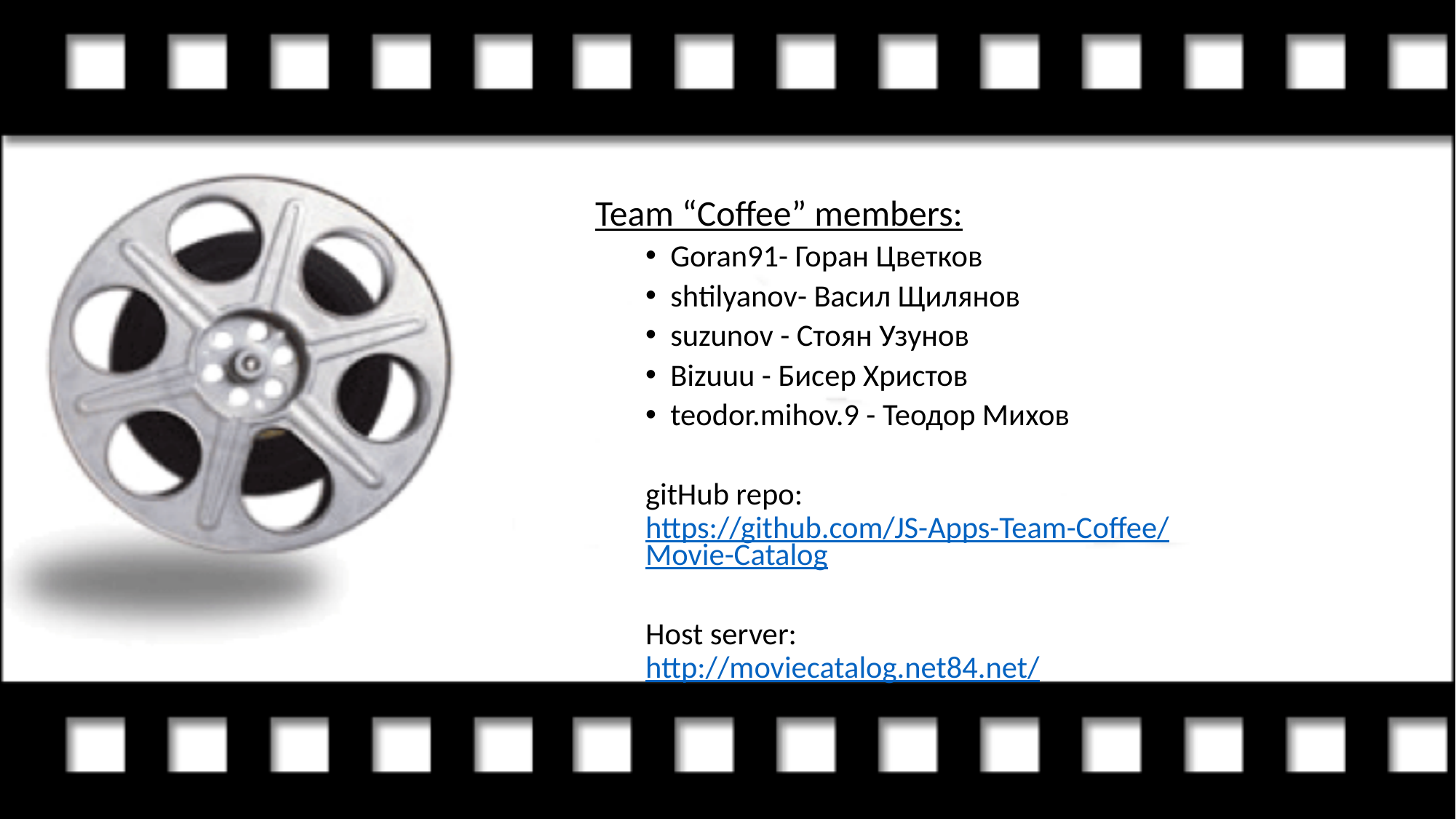

Team “Coffee” members:
Goran91- Горан Цветков
shtilyanov- Васил Щилянов
suzunov - Стоян Узунов
Bizuuu - Бисер Христов
teodor.mihov.9 - Теодор Михов

gitHub repo: https://github.com/JS-Apps-Team-Coffee/Movie-Catalog

Host server: http://moviecatalog.net84.net/